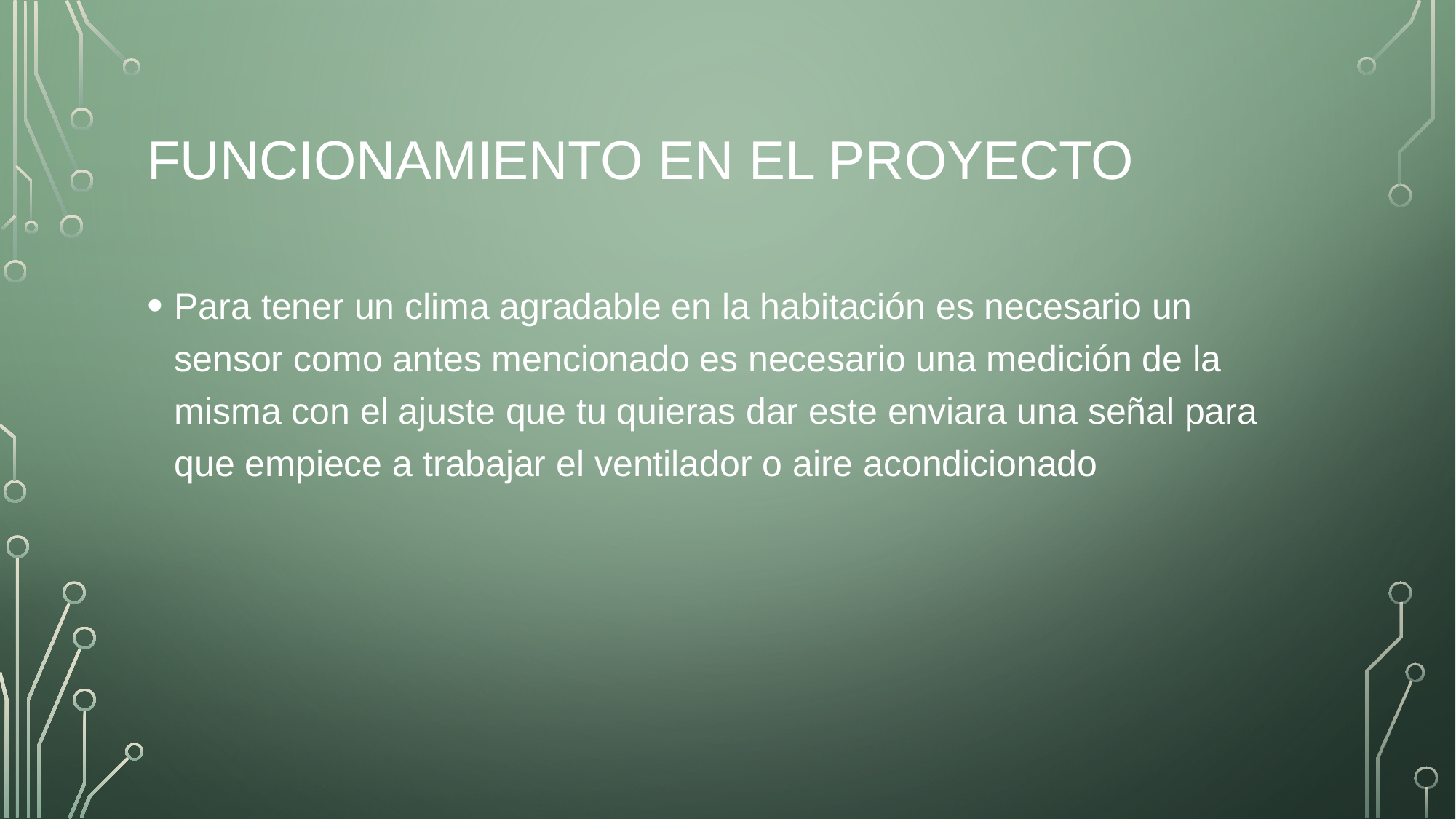

# Funcionamiento en el proyecto
Para tener un clima agradable en la habitación es necesario un sensor como antes mencionado es necesario una medición de la misma con el ajuste que tu quieras dar este enviara una señal para que empiece a trabajar el ventilador o aire acondicionado